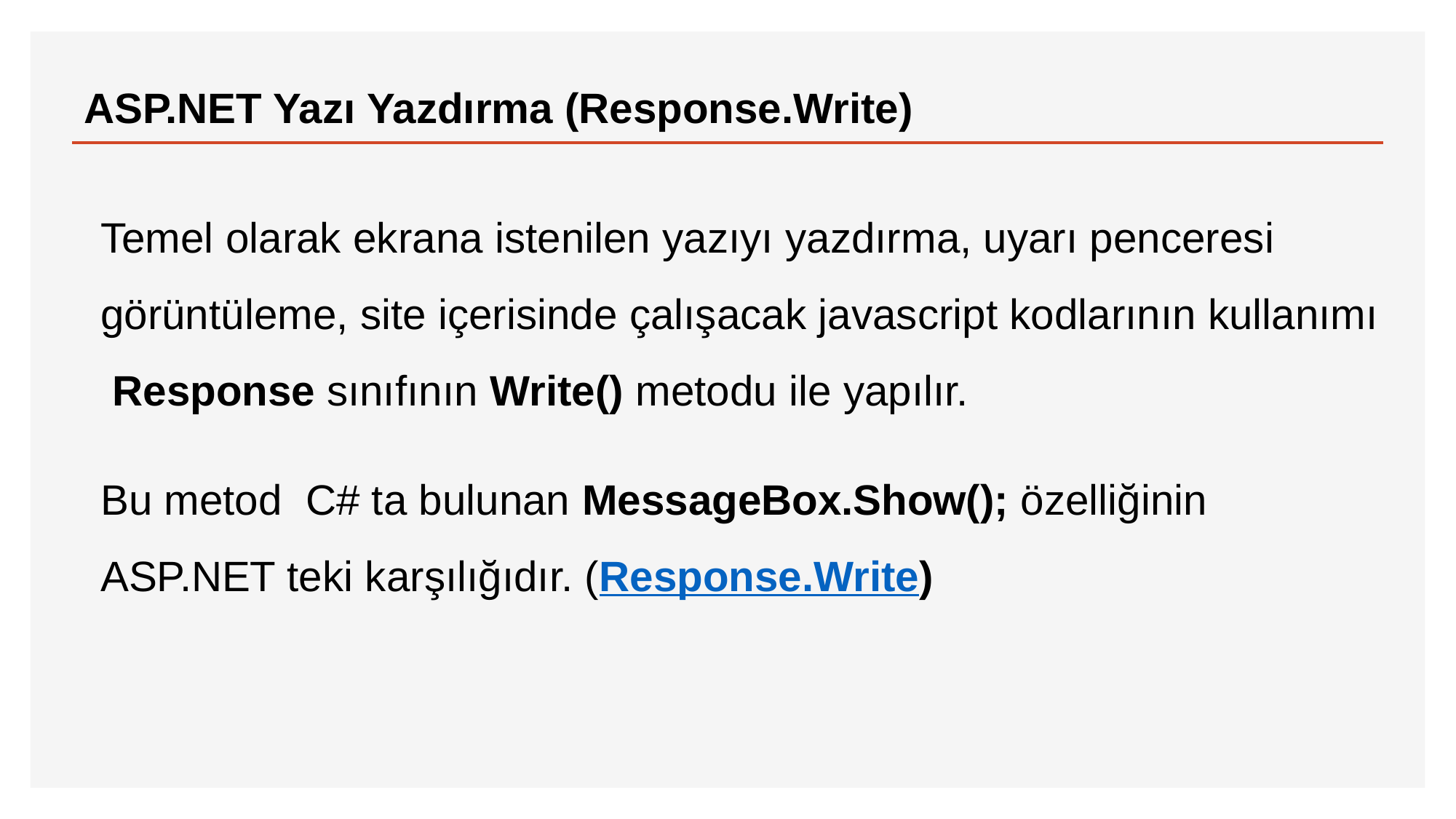

# ASP.NET Yazı Yazdırma (Response.Write)
Temel olarak ekrana istenilen yazıyı yazdırma, uyarı penceresi görüntüleme, site içerisinde çalışacak javascript kodlarının kullanımı  Response sınıfının Write() metodu ile yapılır.
Bu metod  C# ta bulunan MessageBox.Show(); özelliğinin ASP.NET teki karşılığıdır. (Response.Write)